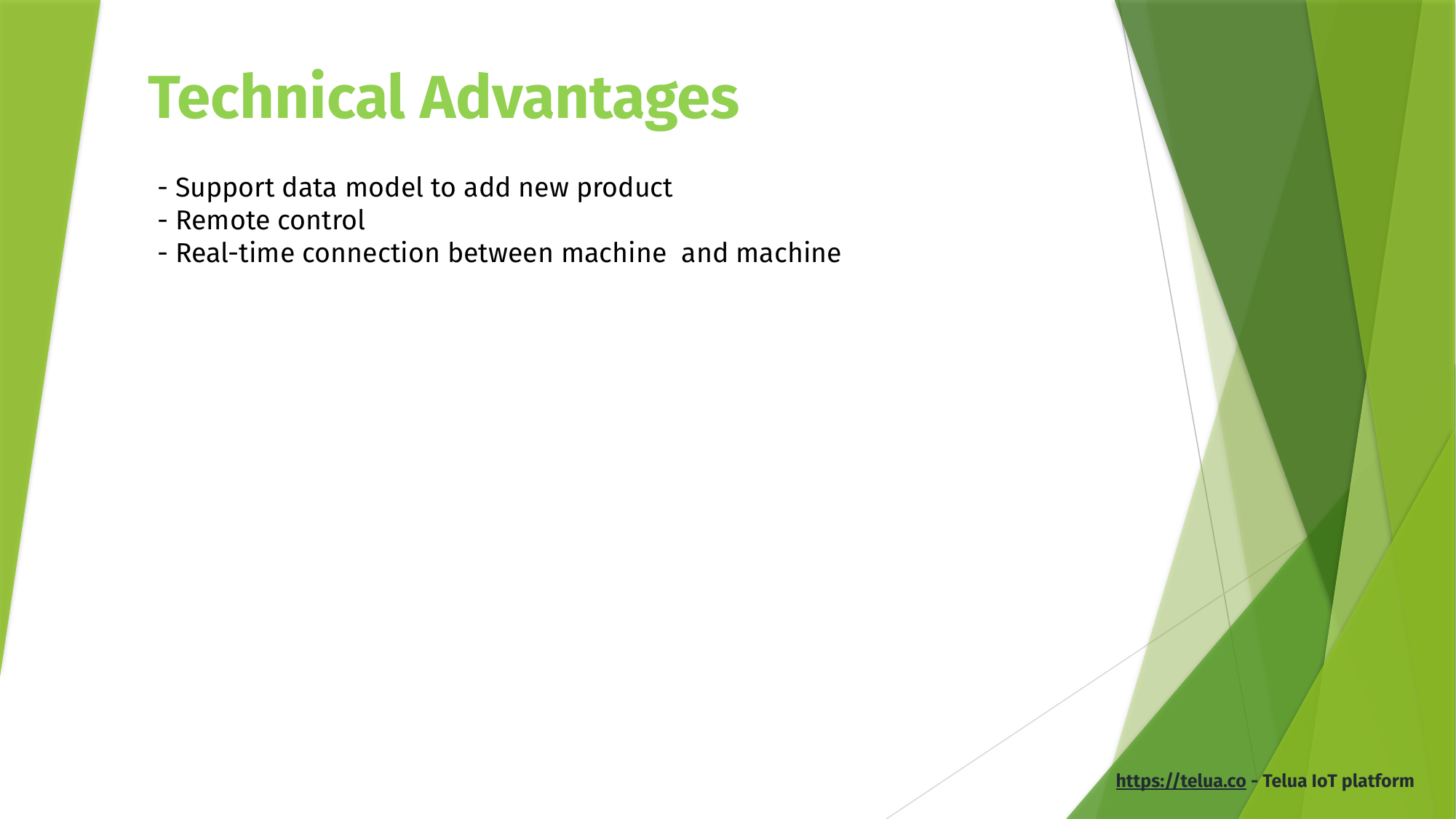

# Technical Advantages
- Support data model to add new product
- Remote control
- Real-time connection between machine  and machine

https://telua.co - Telua IoT platform